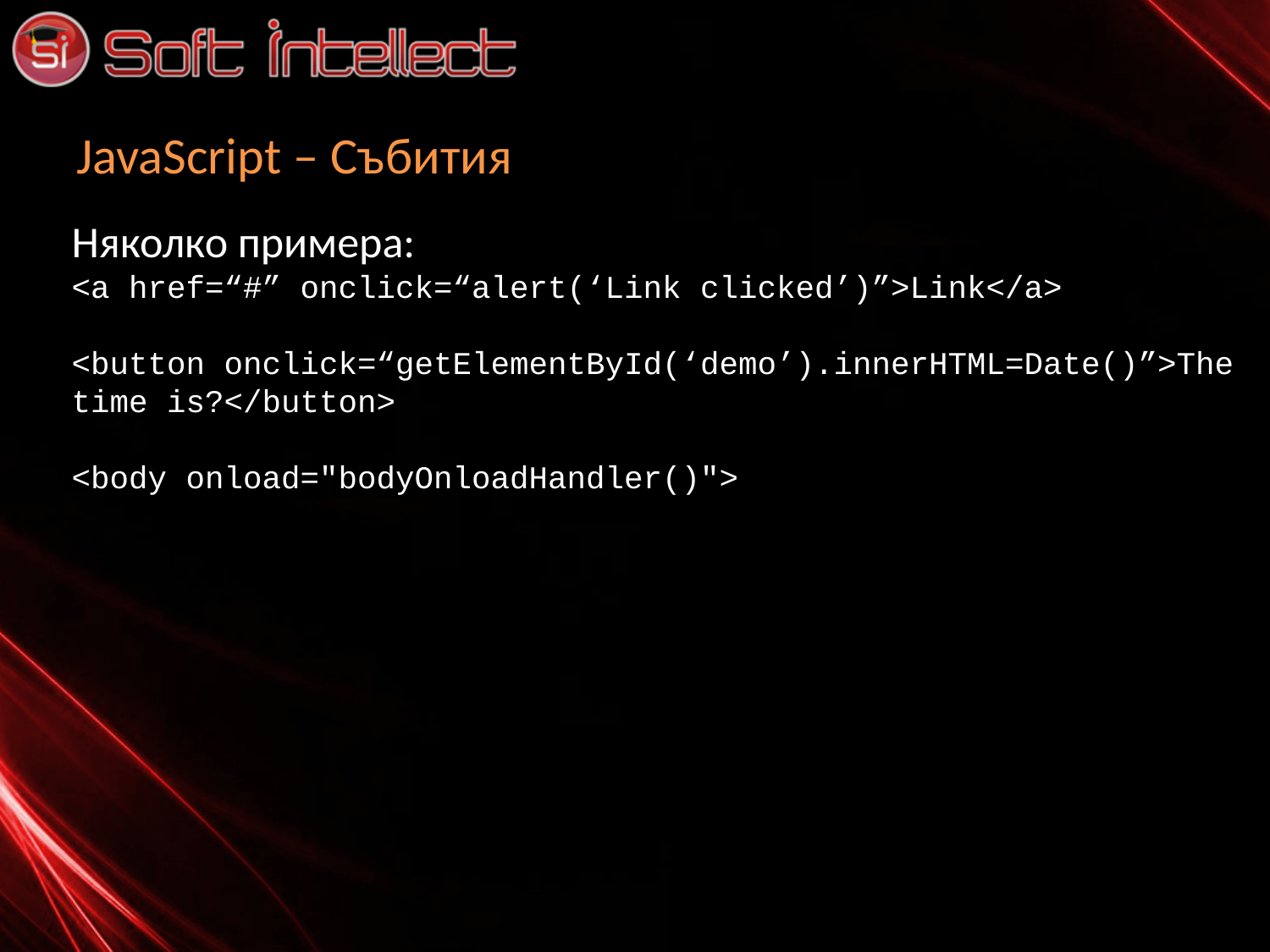

# JavaScript – Събития
Няколко примера:
<a href=“#” onclick=“alert(‘Link clicked’)”>Link</a>

<button onclick=“getElementById(‘demo’).innerHTML=Date()”>The time is?</button>

<body onload="bodyOnloadHandler()">